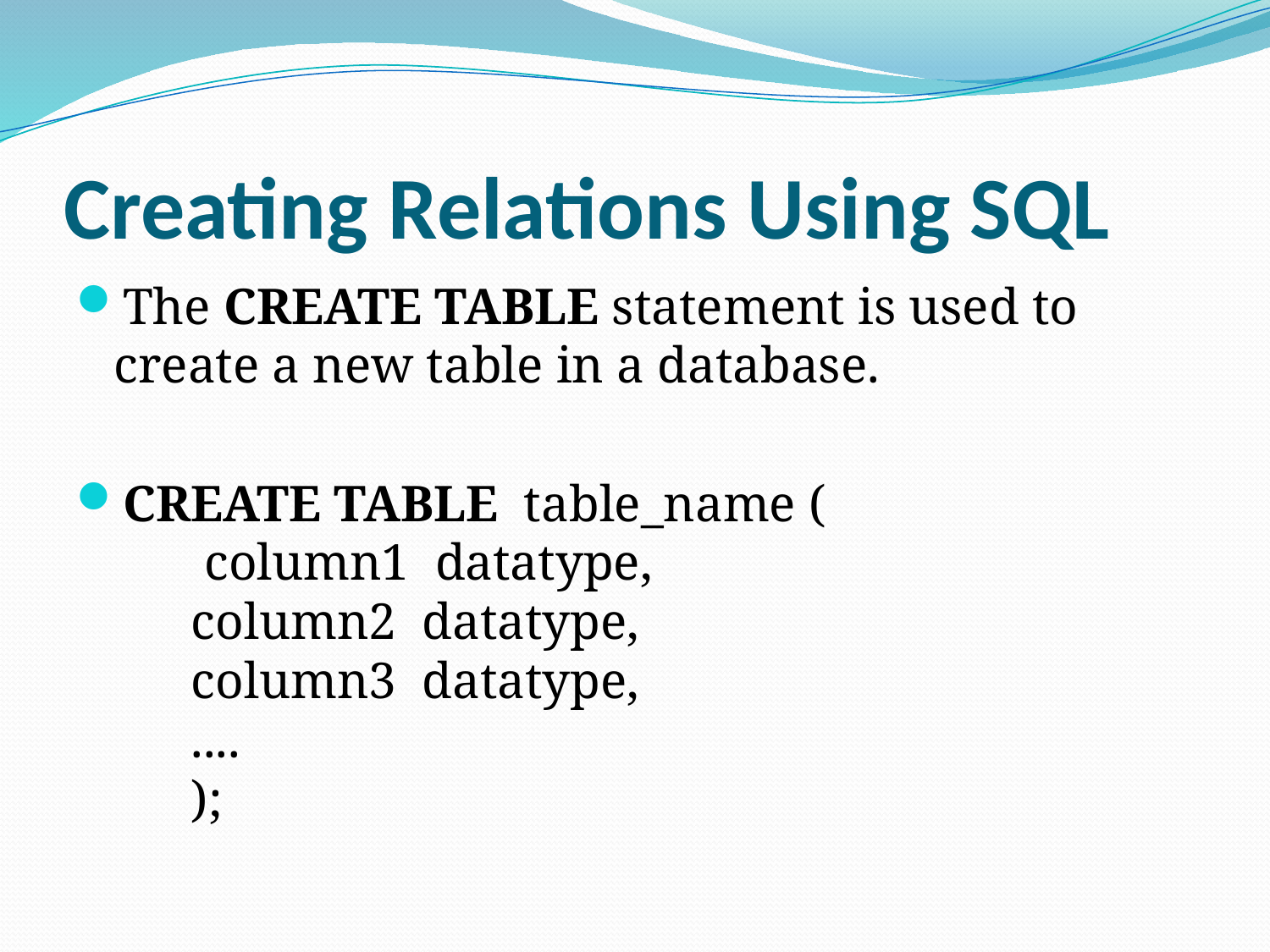

# Creating Relations Using SQL
The CREATE TABLE statement is used to create a new table in a database.

CREATE TABLE  table_name (
       column1  datatype,
      column2  datatype,
      column3  datatype,
      ....
      );